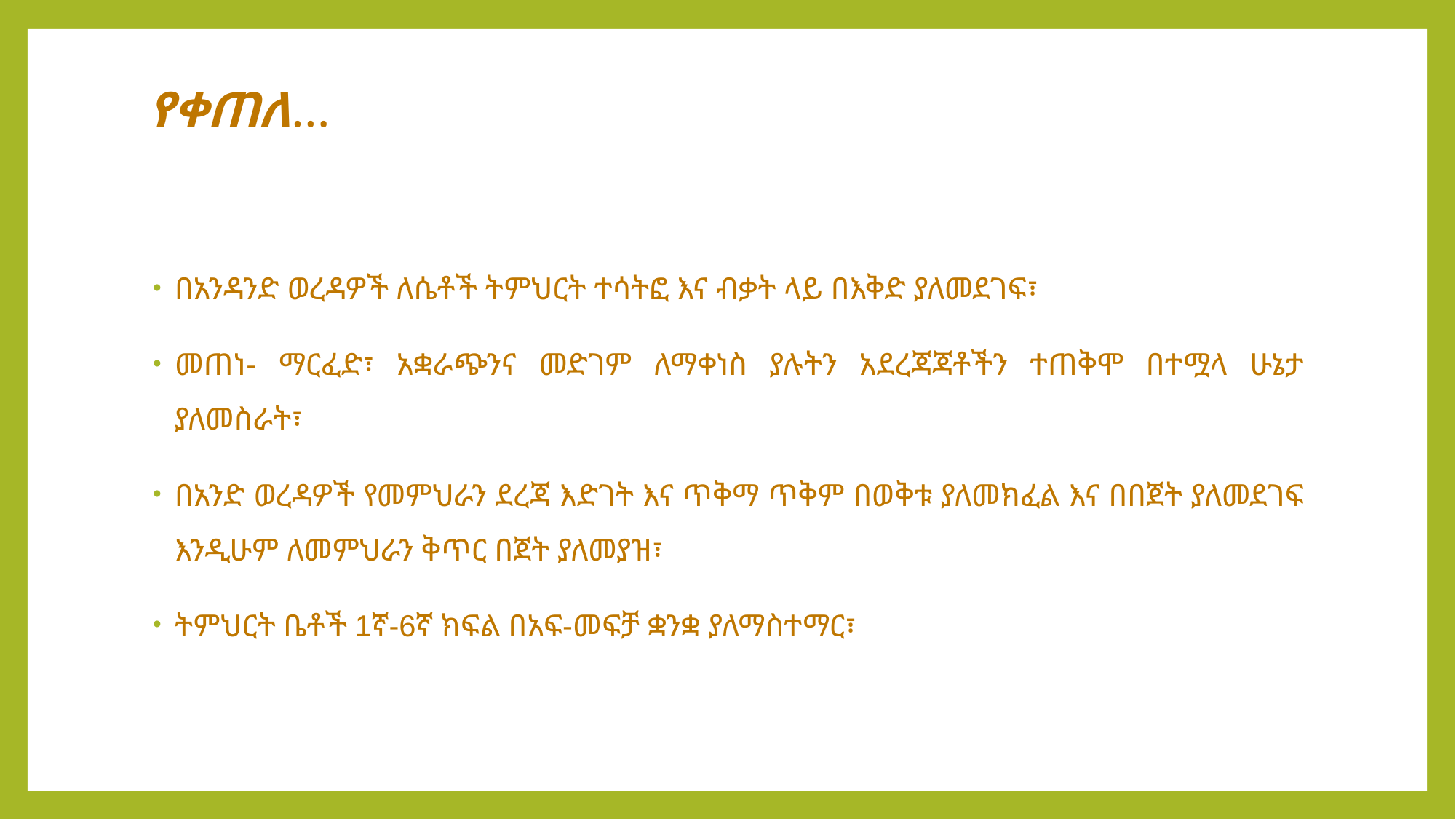

# የቀጠለ…
በአንዳንድ ወረዳዎች ለሴቶች ትምህርት ተሳትፎ እና ብቃት ላይ በእቅድ ያለመደገፍ፣
መጠነ- ማርፈድ፣ አቋራጭንና መድገም ለማቀነስ ያሉትን አደረጃጃቶችን ተጠቅሞ በተሟላ ሁኔታ ያለመስራት፣
በአንድ ወረዳዎች የመምህራን ደረጃ እድገት እና ጥቅማ ጥቅም በወቅቱ ያለመክፈል እና በበጀት ያለመደገፍ እንዲሁም ለመምህራን ቅጥር በጀት ያለመያዝ፣
ትምህርት ቤቶች 1ኛ-6ኛ ክፍል በአፍ-መፍቻ ቋንቋ ያለማስተማር፣